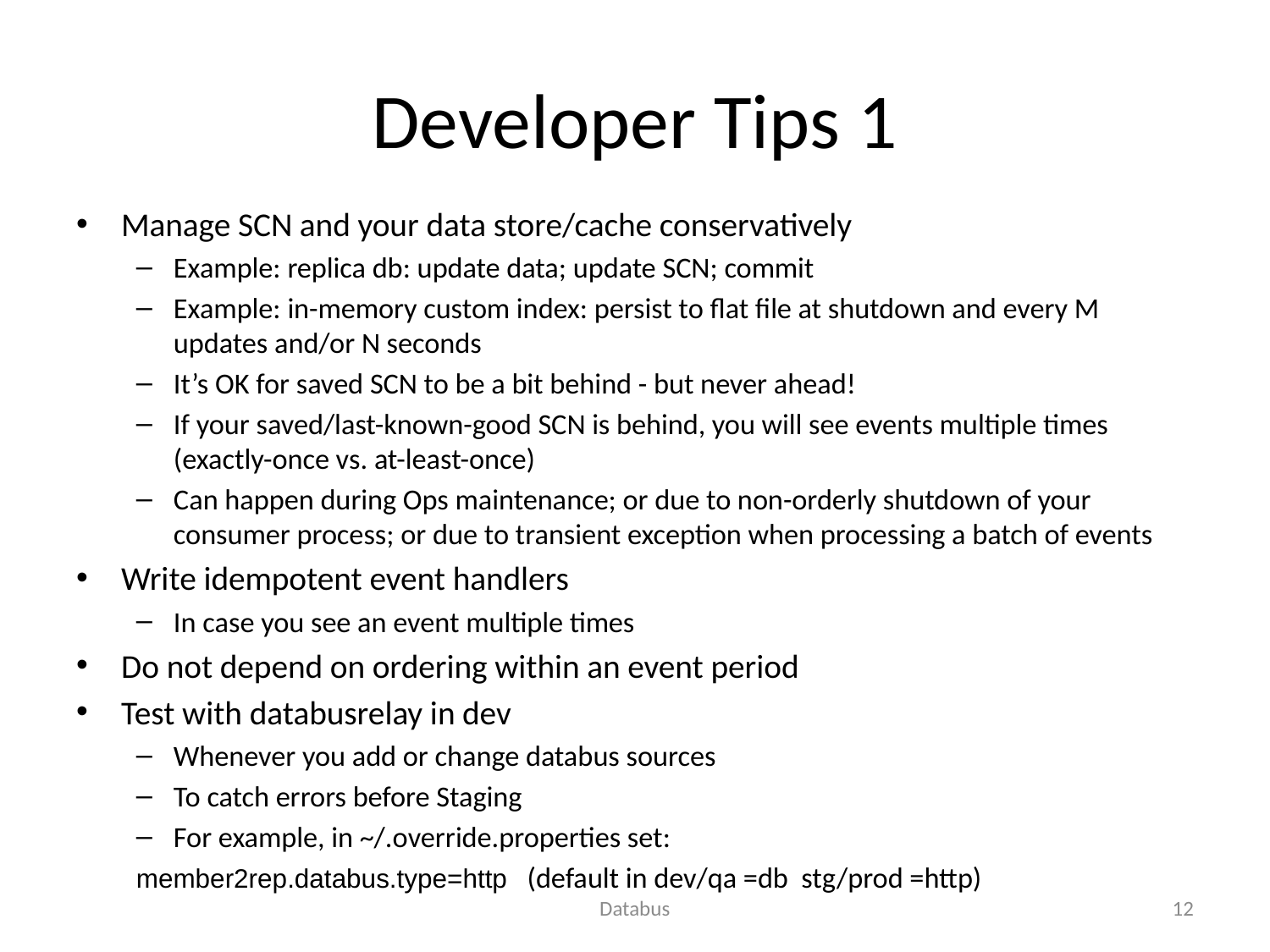

# Developer Tips 1
Manage SCN and your data store/cache conservatively
Example: replica db: update data; update SCN; commit
Example: in-memory custom index: persist to flat file at shutdown and every M updates and/or N seconds
It’s OK for saved SCN to be a bit behind - but never ahead!
If your saved/last-known-good SCN is behind, you will see events multiple times (exactly-once vs. at-least-once)
Can happen during Ops maintenance; or due to non-orderly shutdown of your consumer process; or due to transient exception when processing a batch of events
Write idempotent event handlers
In case you see an event multiple times
Do not depend on ordering within an event period
Test with databusrelay in dev
Whenever you add or change databus sources
To catch errors before Staging
For example, in ~/.override.properties set:
member2rep.databus.type=http   (default in dev/qa =db  stg/prod =http)

Databus
12